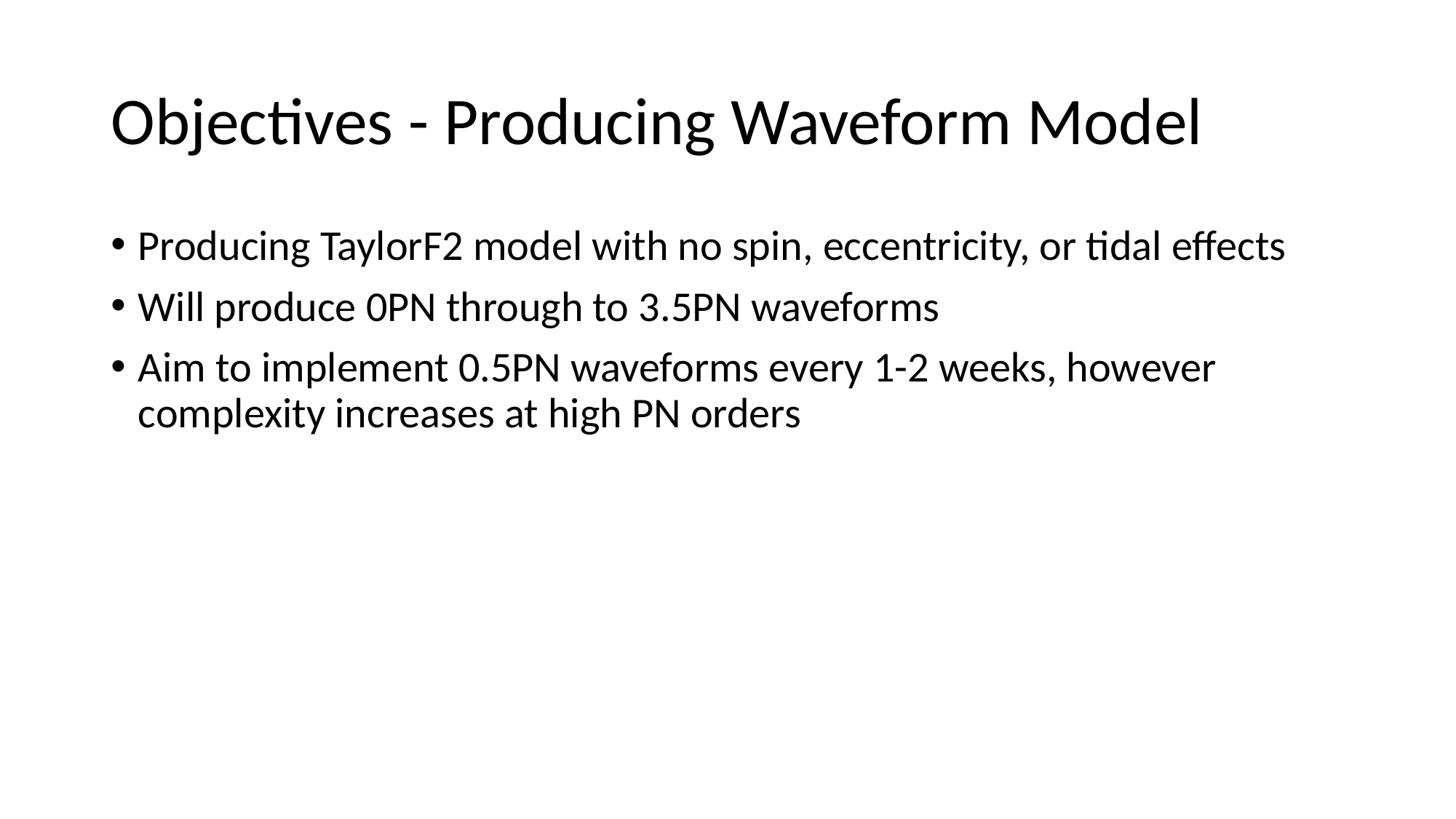

# Objectives - Producing Waveform Model
Producing TaylorF2 model with no spin, eccentricity, or tidal effects
Will produce 0PN through to 3.5PN waveforms
Aim to implement 0.5PN waveforms every 1-2 weeks, however complexity increases at high PN orders